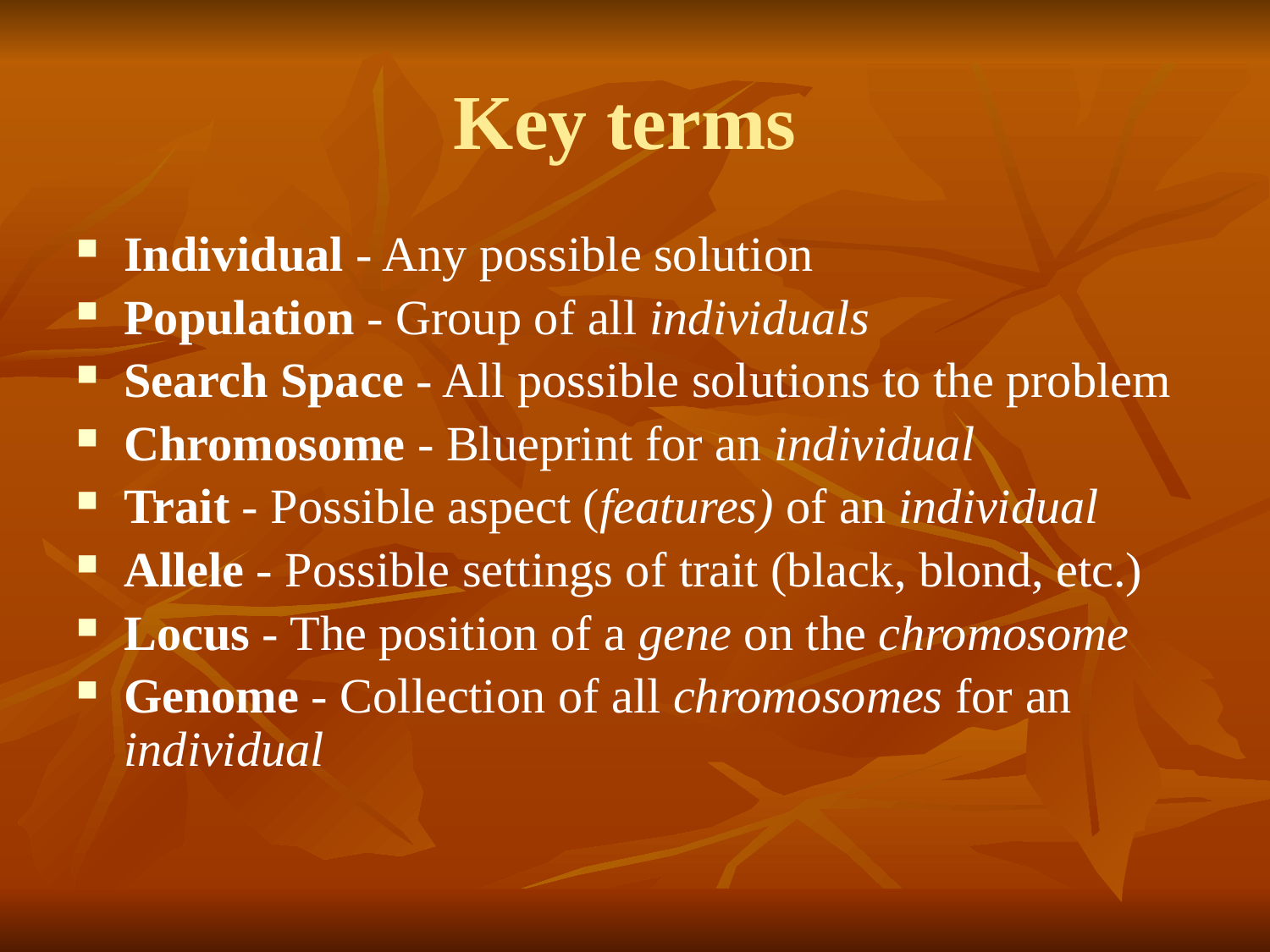

# Key terms
Individual - Any possible solution
Population - Group of all individuals
Search Space - All possible solutions to the problem
Chromosome - Blueprint for an individual
Trait - Possible aspect (features) of an individual
Allele - Possible settings of trait (black, blond, etc.)
Locus - The position of a gene on the chromosome
Genome - Collection of all chromosomes for an individual